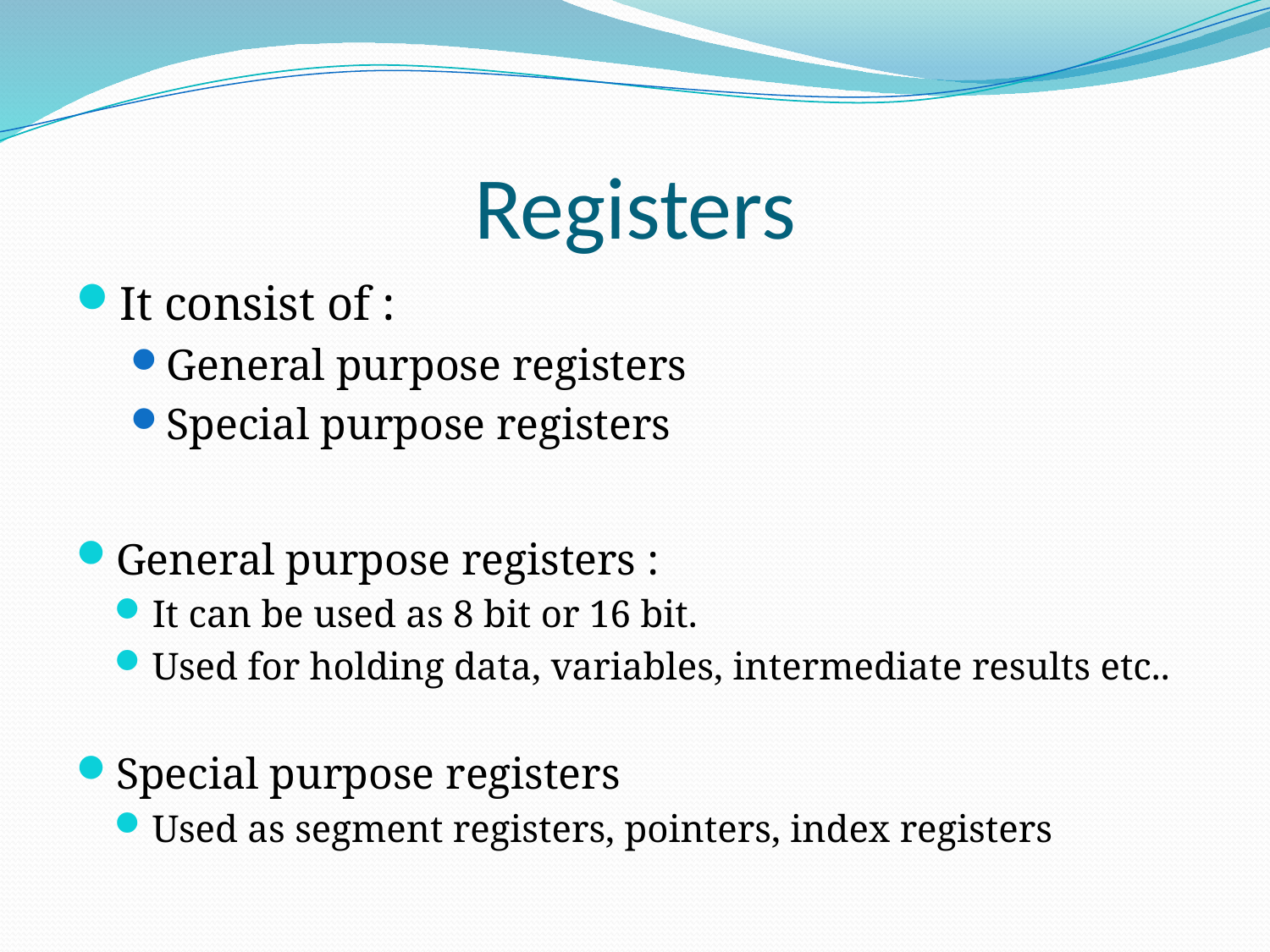

# Registers
It consist of :
General purpose registers
Special purpose registers

General purpose registers :
It can be used as 8 bit or 16 bit.
Used for holding data, variables, intermediate results etc..

Special purpose registers
Used as segment registers, pointers, index registers